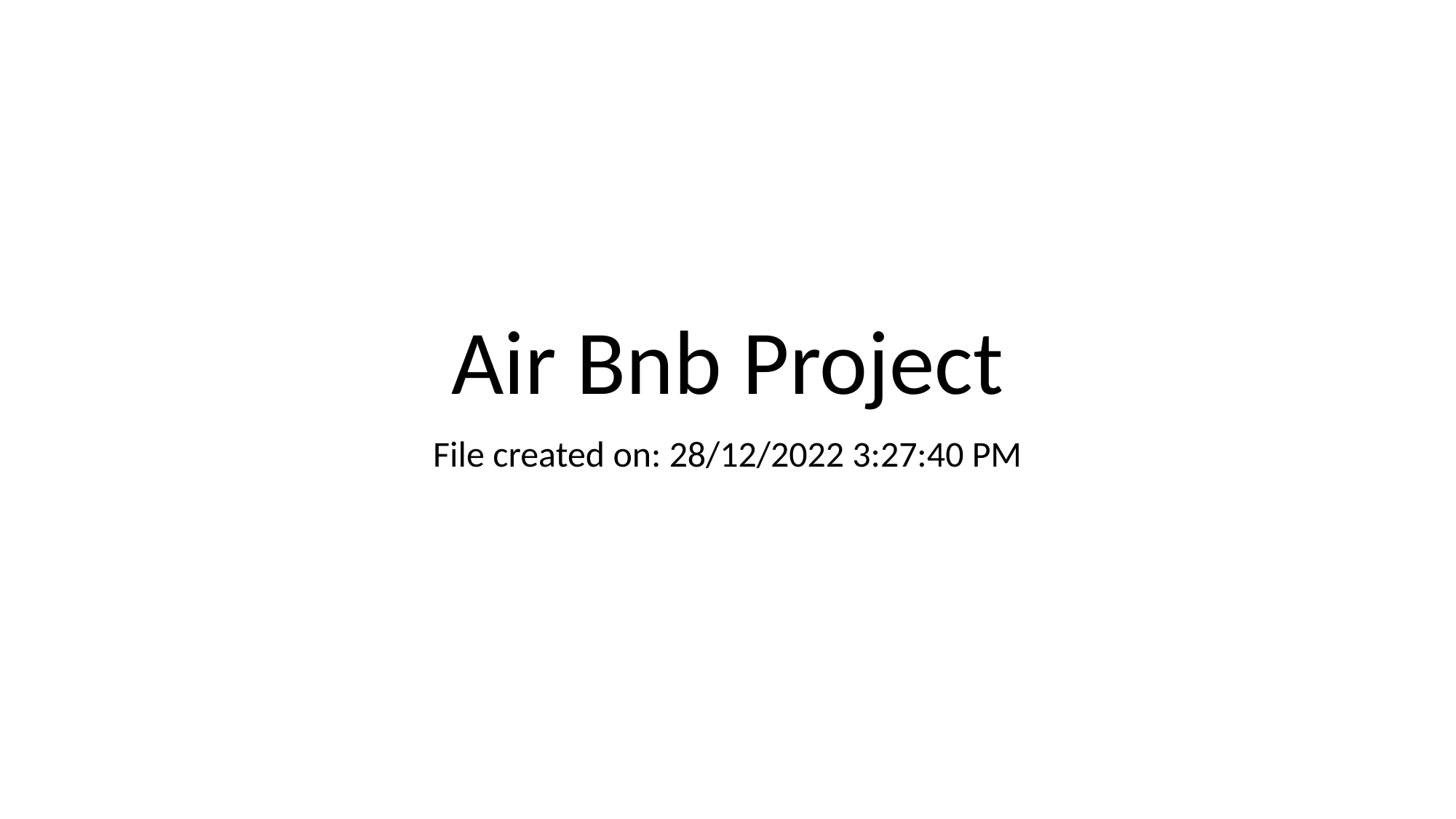

# Air Bnb Project
File created on: 28/12/2022 3:27:40 PM